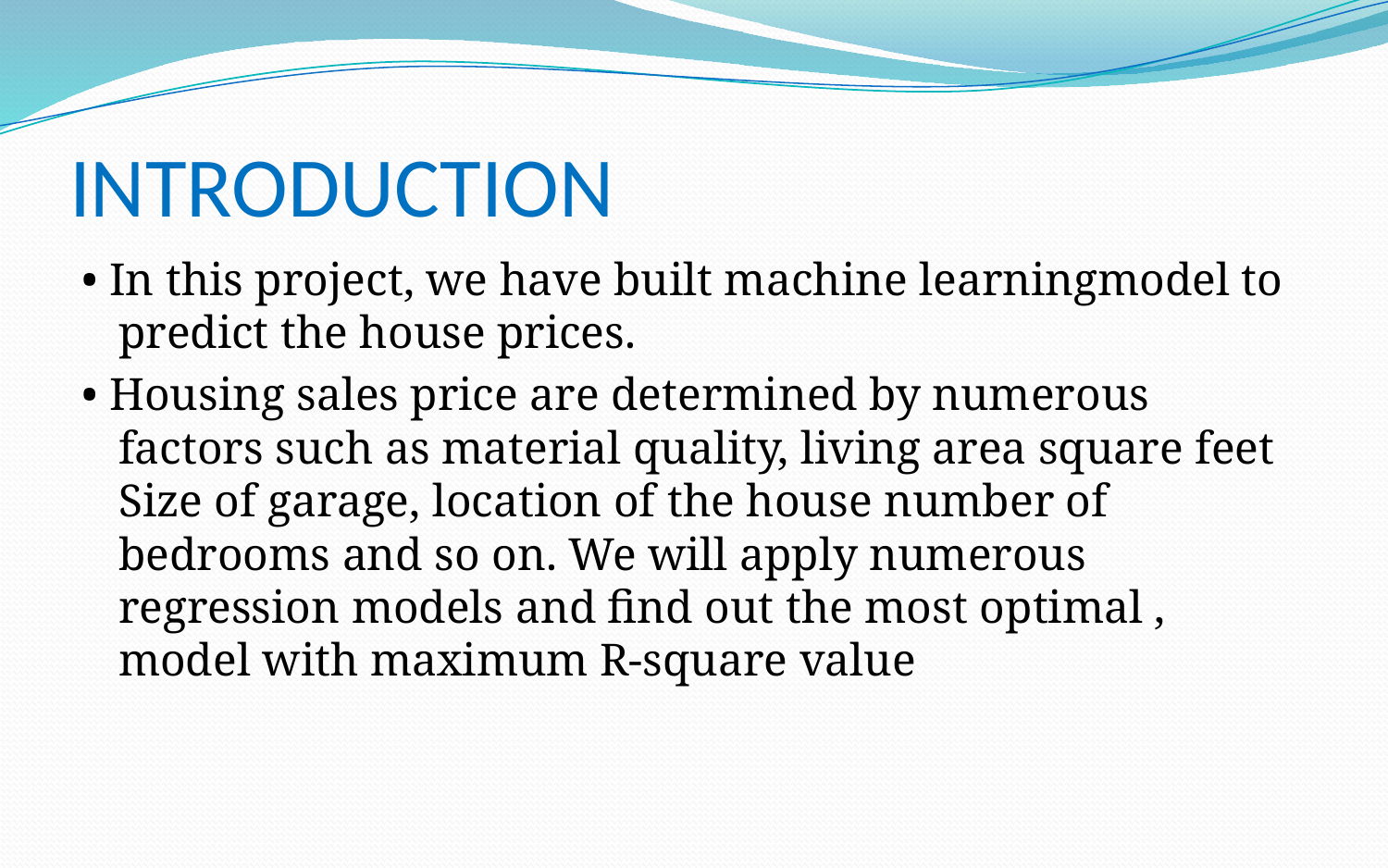

# INTRODUCTION
• In this project, we have built machine learningmodel to predict the house prices.
• Housing sales price are determined by numerous factors such as material quality, living area square feet Size of garage, location of the house number of bedrooms and so on. We will apply numerous regression models and find out the most optimal , model with maximum R-square value